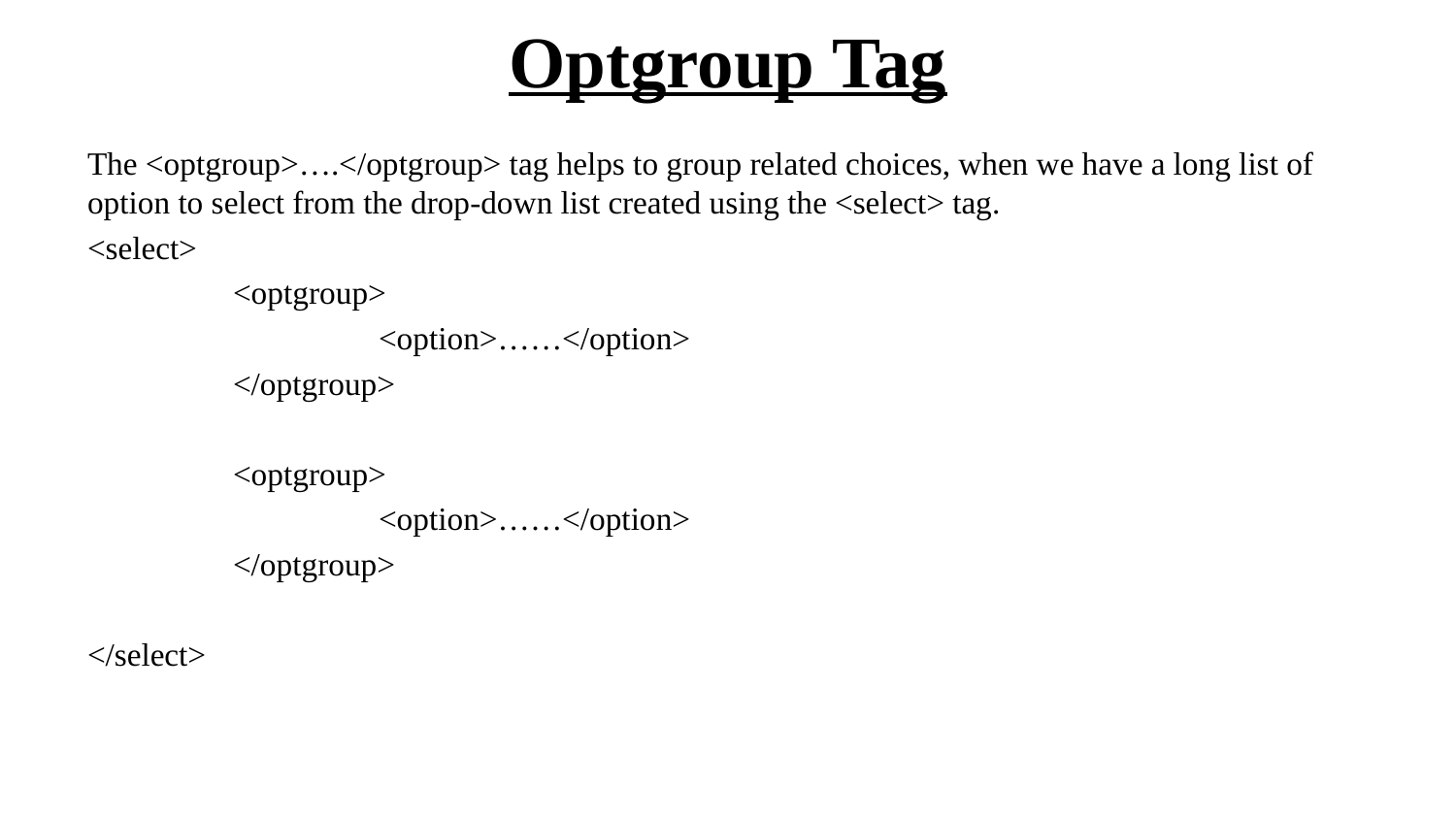

# Optgroup Tag
The <optgroup>….</optgroup> tag helps to group related choices, when we have a long list of option to select from the drop-down list created using the <select> tag.
<select>
	<optgroup>
		<option>……</option>
	</optgroup>

	<optgroup>
		<option>……</option>
	</optgroup>

</select>